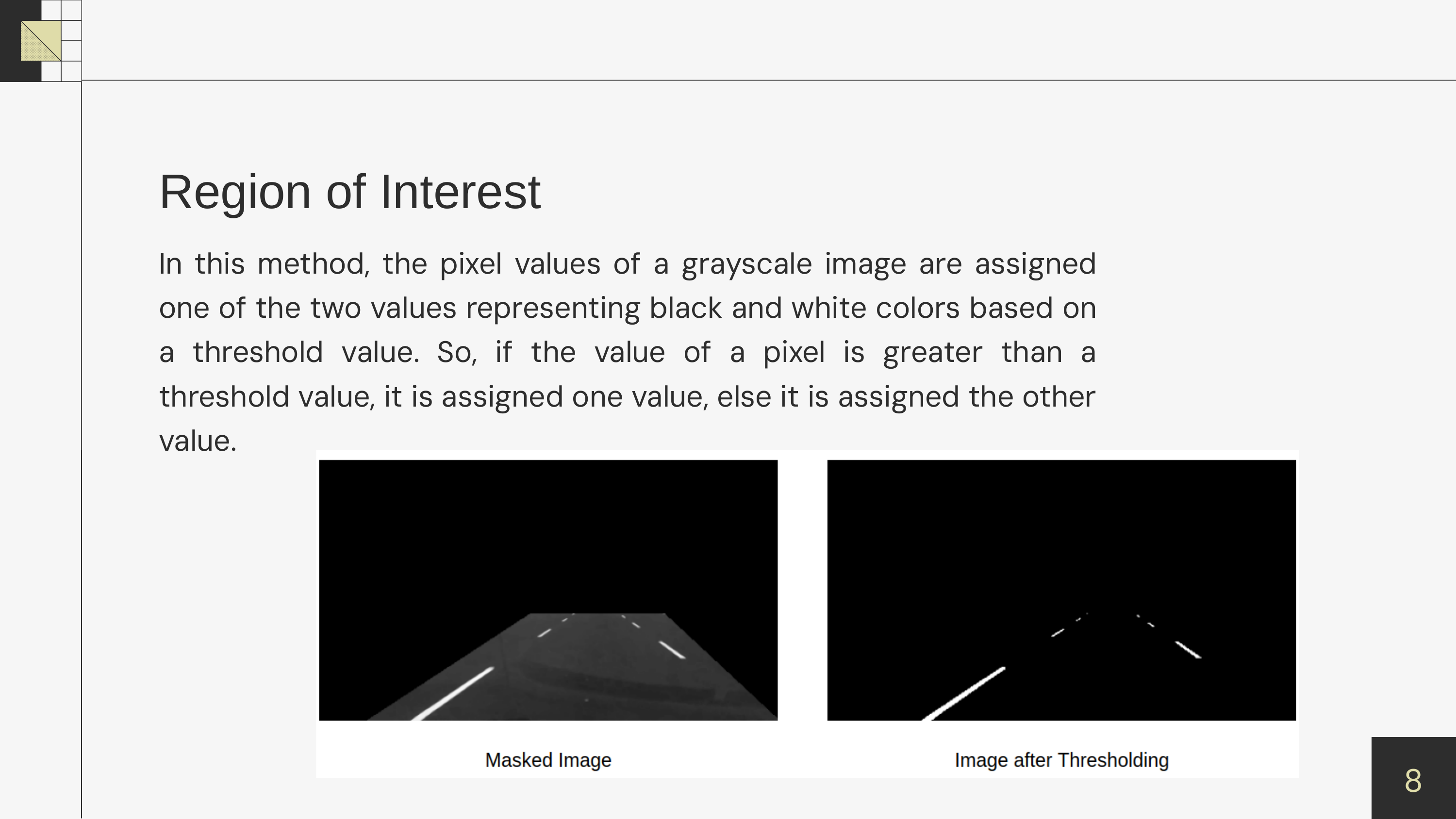

Region of Interest
In this method, the pixel values of a grayscale image are assigned one of the two values representing black and white colors based on a threshold value. So, if the value of a pixel is greater than a threshold value, it is assigned one value, else it is assigned the other value.

8